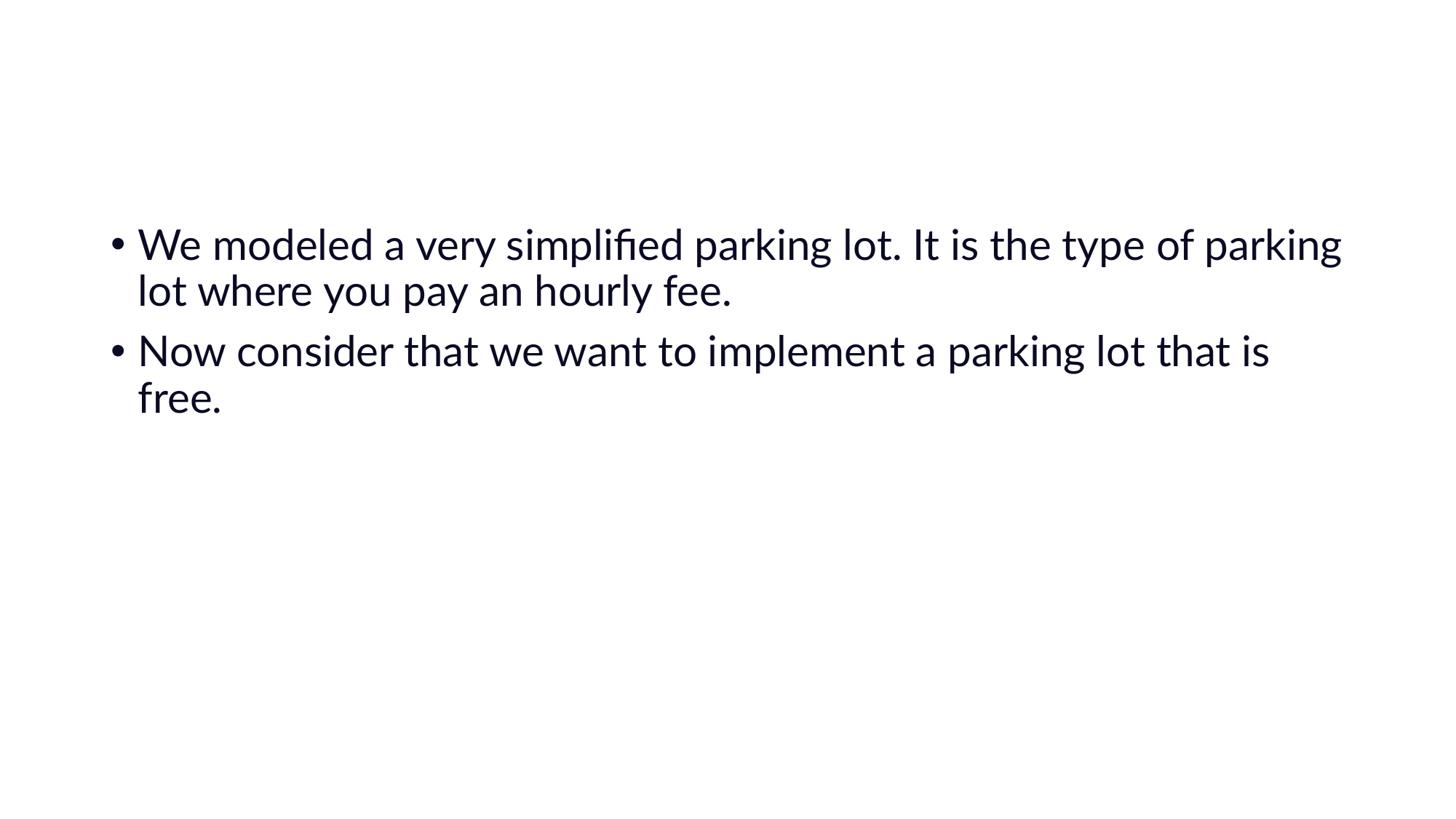

We modeled a very simplified parking lot. It is the type of parking lot where you pay an hourly fee.
Now consider that we want to implement a parking lot that is free.